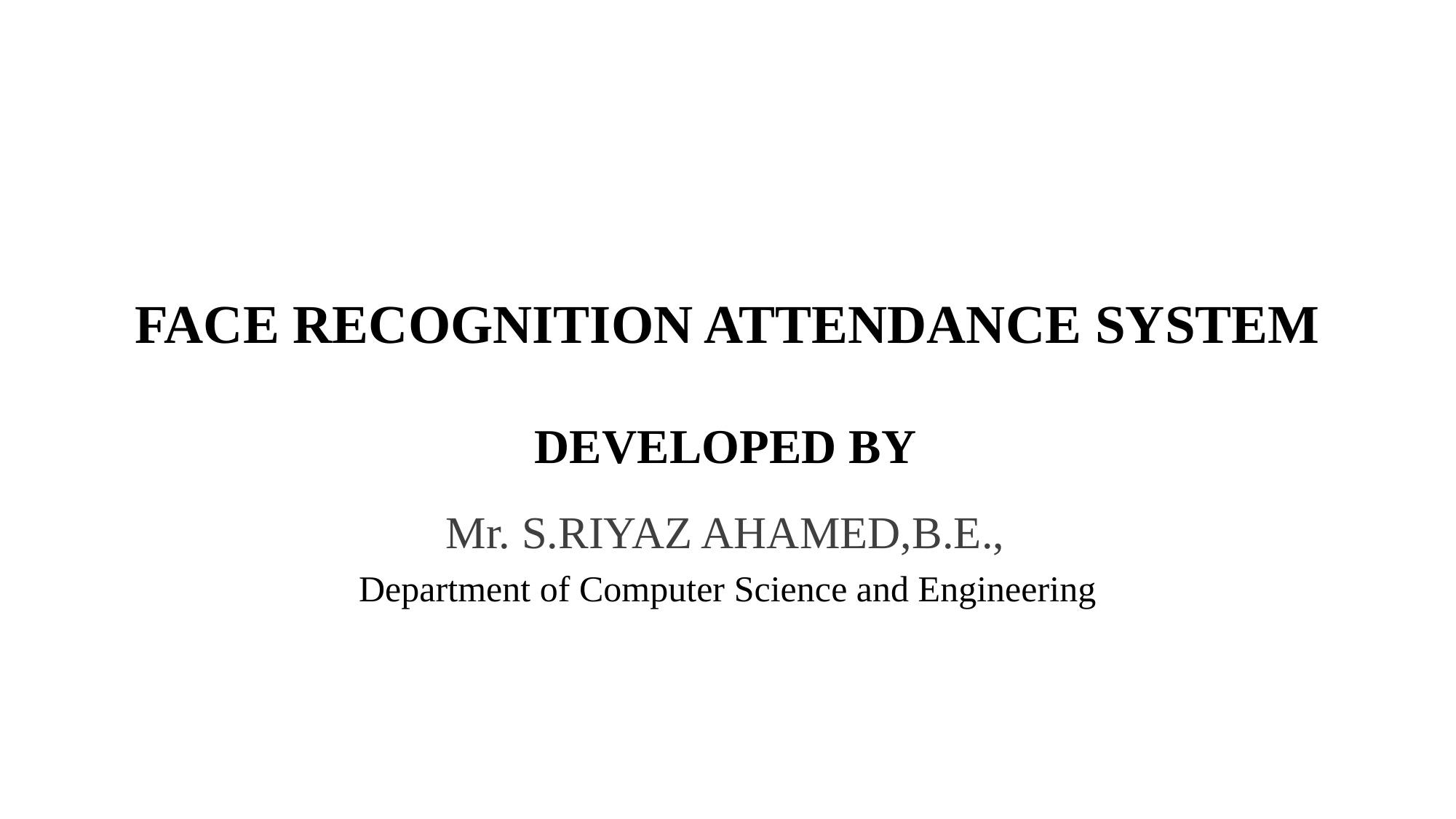

# FACE RECOGNITION ATTENDANCE SYSTEM
DEVELOPED BY

Mr. S.RIYAZ AHAMED,B.E.,
Department of Computer Science and Engineering